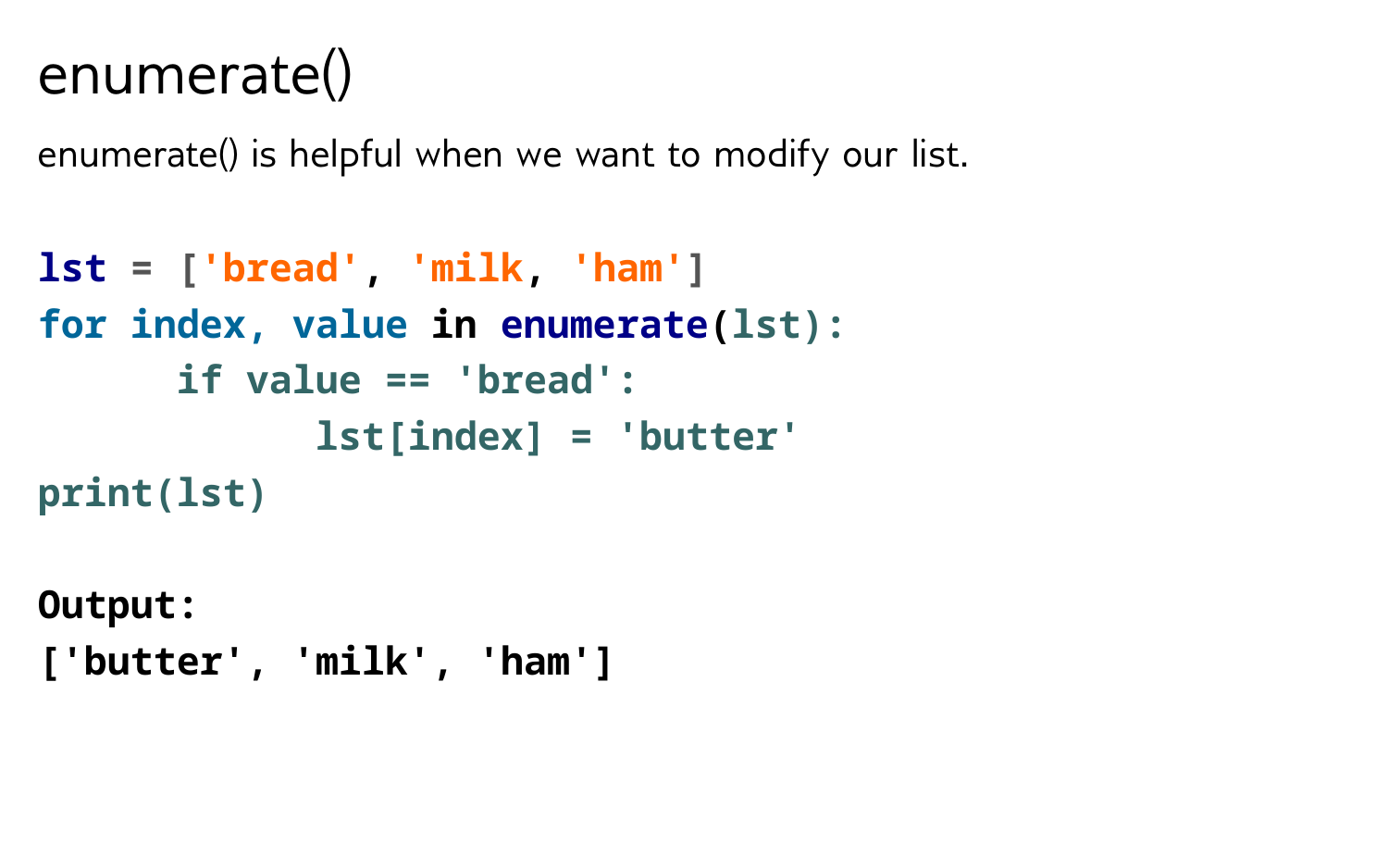

# enumerate()
enumerate() is helpful when we want to modify our list.

lst = ['bread', 'milk, 'ham']
for index, value in enumerate(lst):
	if value == 'bread':
		lst[index] = 'butter'
print(lst)

Output:
['butter', 'milk', 'ham']